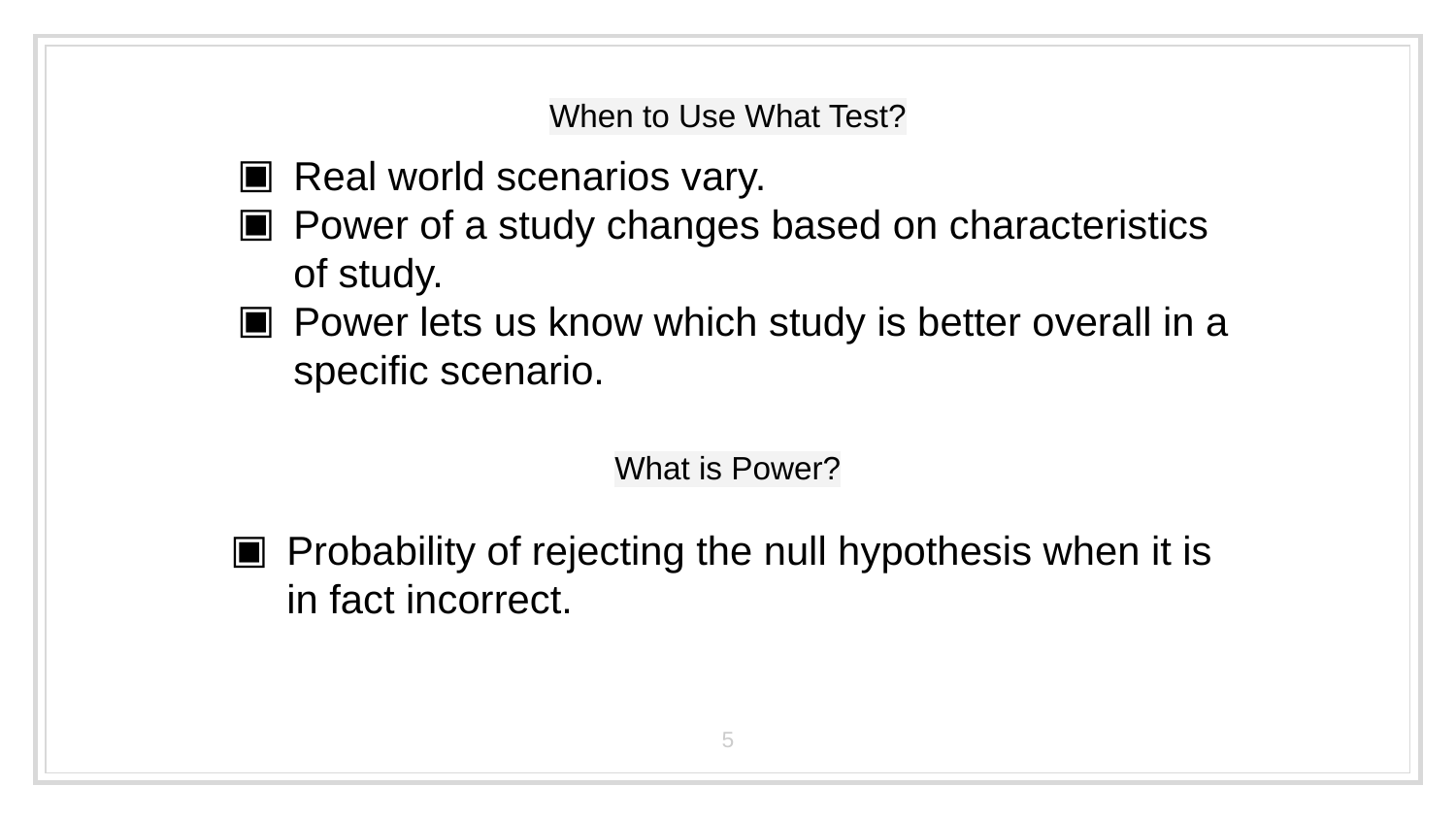

# When to Use What Test?
Real world scenarios vary.
Power of a study changes based on characteristics of study.
Power lets us know which study is better overall in a specific scenario.

What is Power?
Probability of rejecting the null hypothesis when it is in fact incorrect.

5